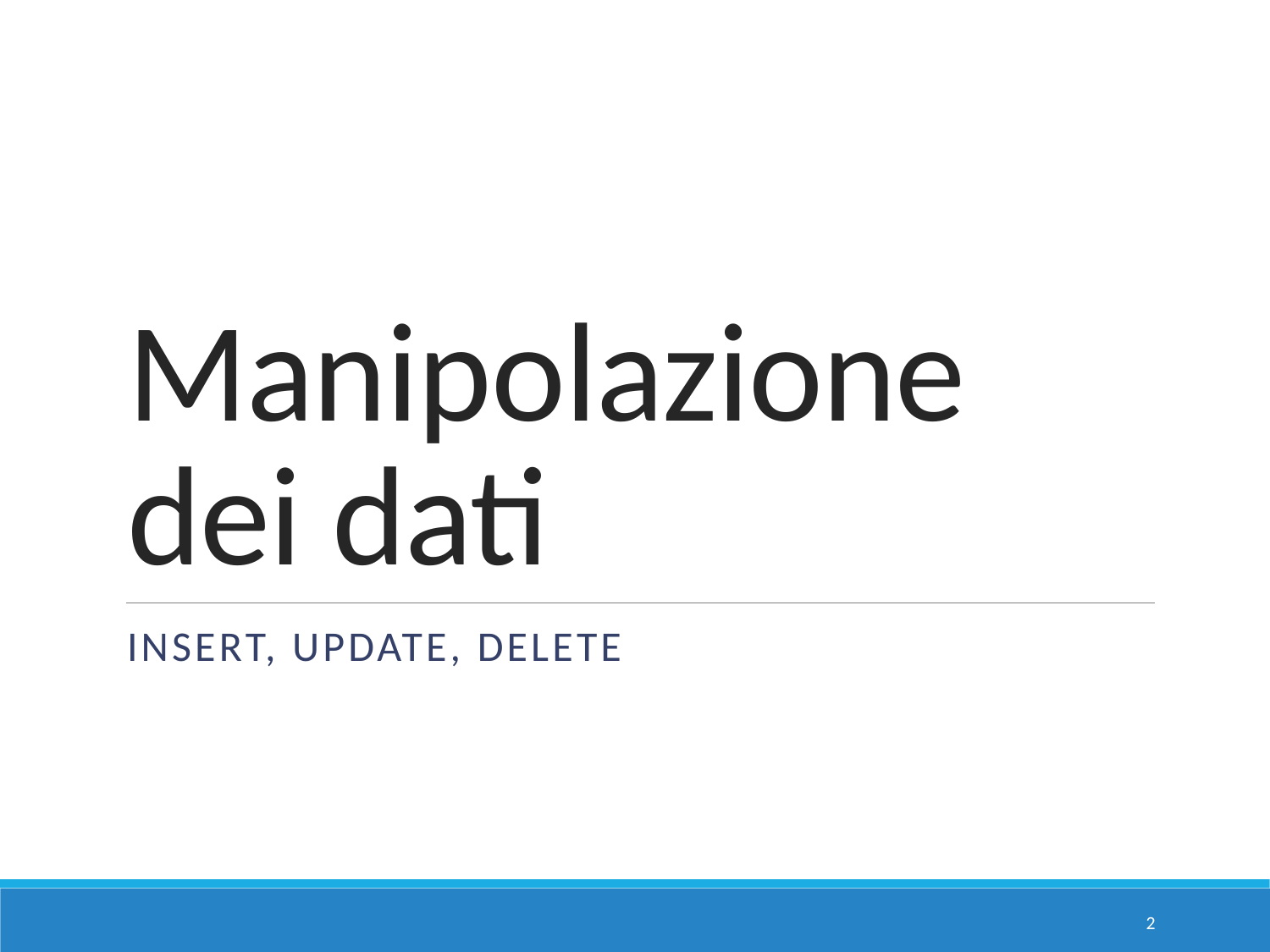

# Manipolazione dei dati
Insert, update, delete
2